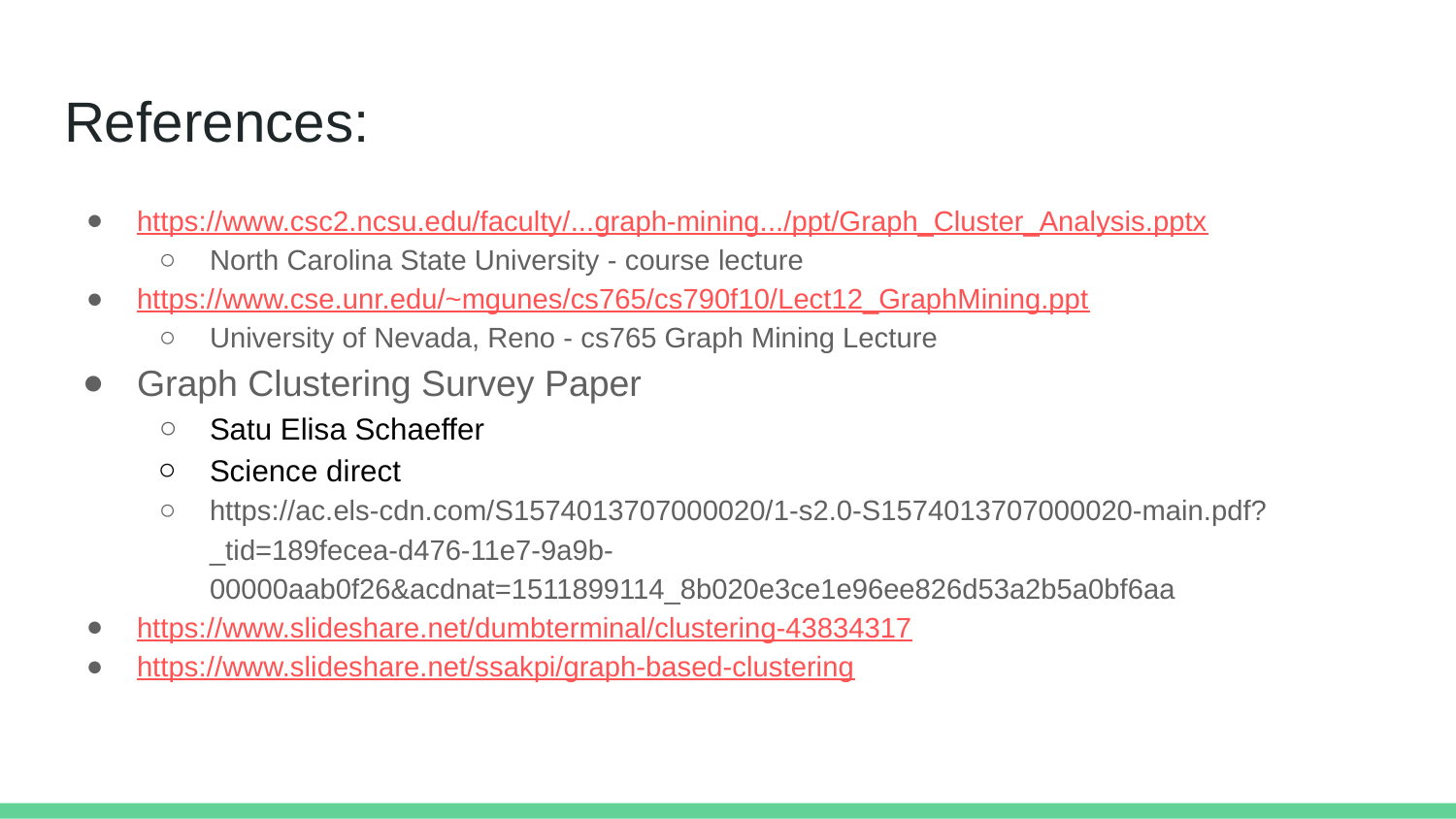

# References:
https://www.csc2.ncsu.edu/faculty/...graph-mining.../ppt/Graph_Cluster_Analysis.pptx
North Carolina State University - course lecture
https://www.cse.unr.edu/~mgunes/cs765/cs790f10/Lect12_GraphMining.ppt
University of Nevada, Reno - cs765 Graph Mining Lecture
Graph Clustering Survey Paper
Satu Elisa Schaeffer
Science direct
https://ac.els-cdn.com/S1574013707000020/1-s2.0-S1574013707000020-main.pdf?_tid=189fecea-d476-11e7-9a9b-00000aab0f26&acdnat=1511899114_8b020e3ce1e96ee826d53a2b5a0bf6aa
https://www.slideshare.net/dumbterminal/clustering-43834317
https://www.slideshare.net/ssakpi/graph-based-clustering